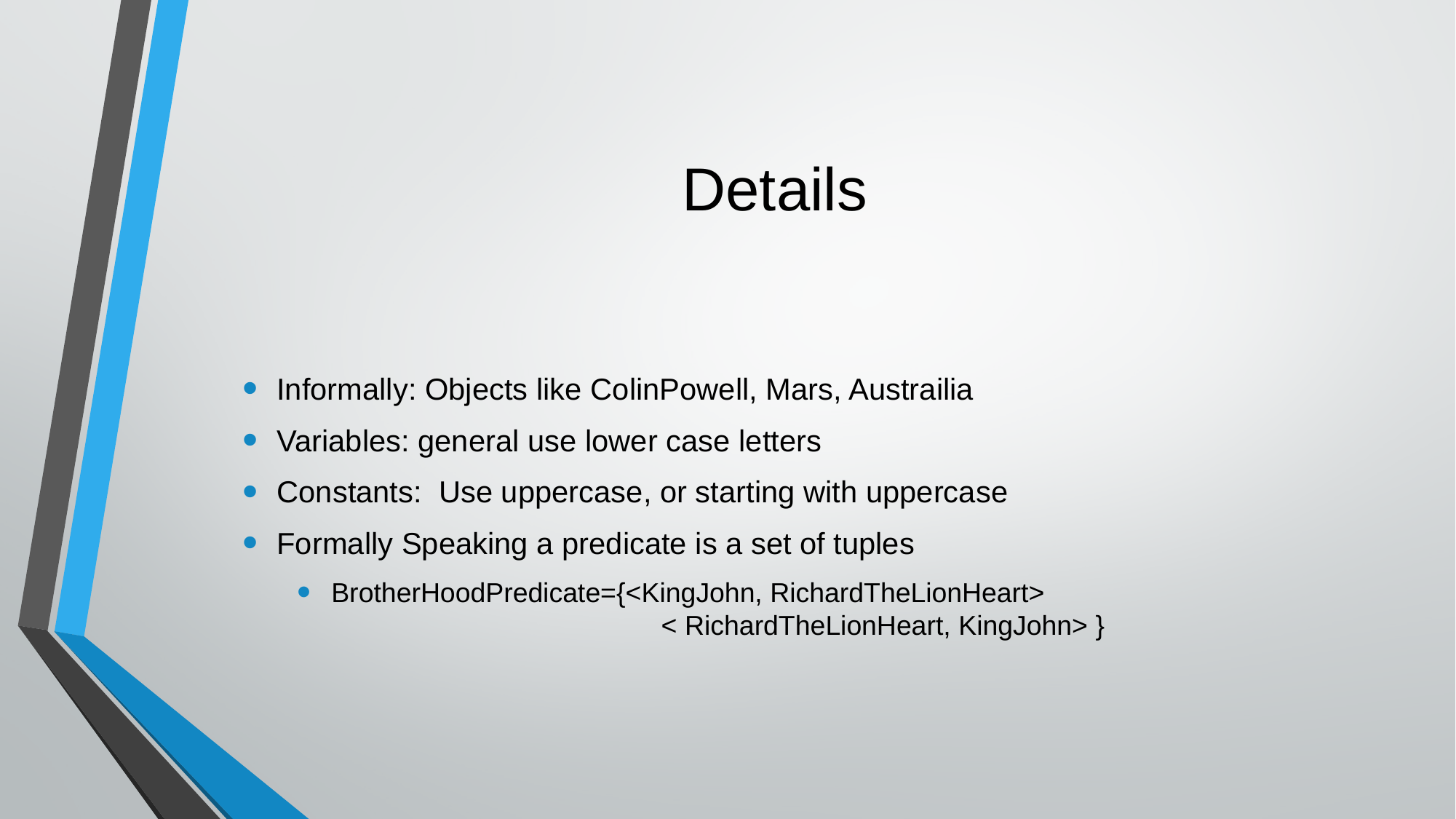

# Details
Informally: Objects like ColinPowell, Mars, Austrailia
Variables: general use lower case letters
Constants:  Use uppercase, or starting with uppercase
Formally Speaking a predicate is a set of tuples
BrotherHoodPredicate={<KingJohn, RichardTheLionHeart>
	                             < RichardTheLionHeart, KingJohn> }